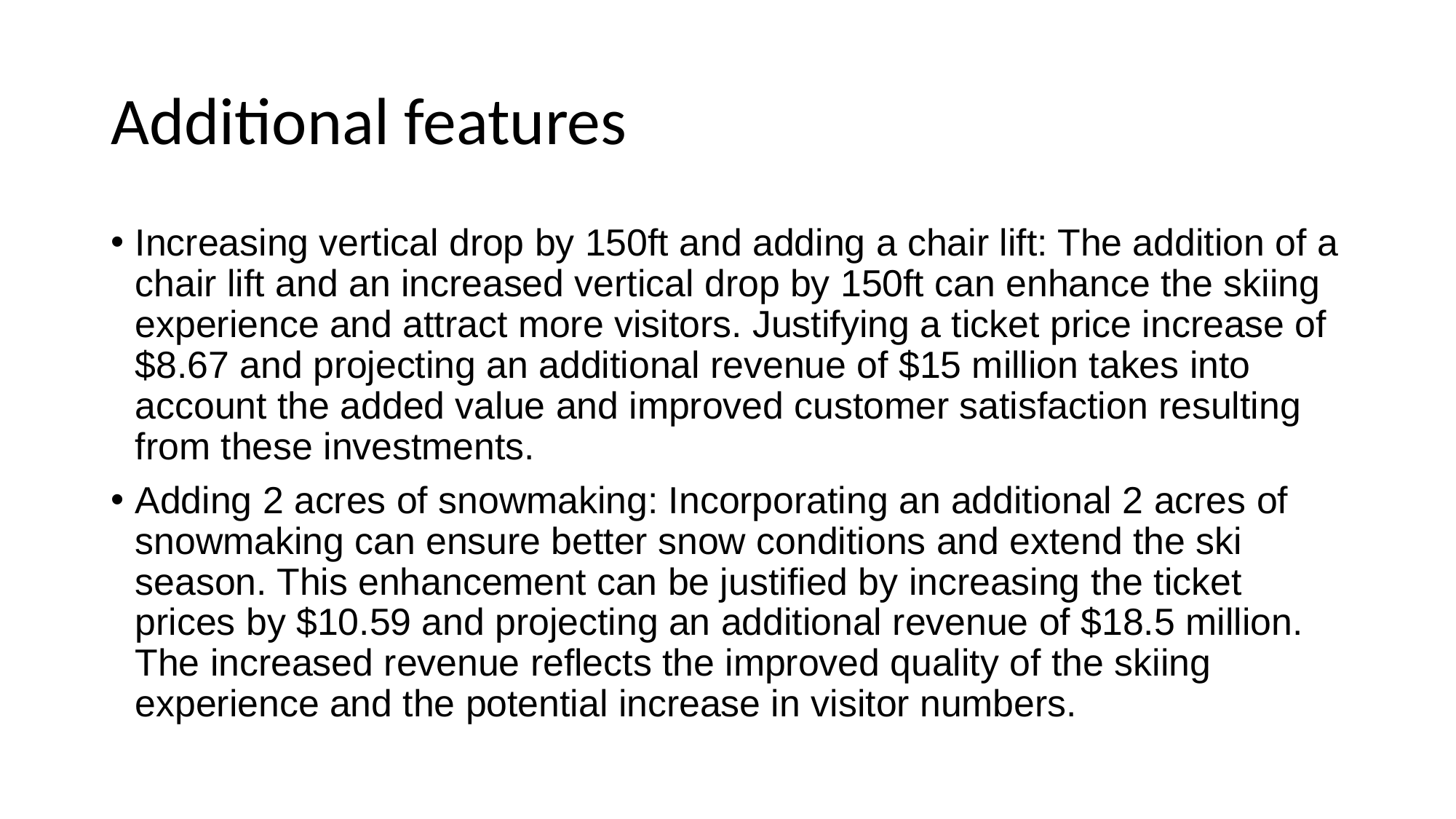

# Additional features
Increasing vertical drop by 150ft and adding a chair lift: The addition of a chair lift and an increased vertical drop by 150ft can enhance the skiing experience and attract more visitors. Justifying a ticket price increase of $8.67 and projecting an additional revenue of $15 million takes into account the added value and improved customer satisfaction resulting from these investments.
Adding 2 acres of snowmaking: Incorporating an additional 2 acres of snowmaking can ensure better snow conditions and extend the ski season. This enhancement can be justified by increasing the ticket prices by $10.59 and projecting an additional revenue of $18.5 million. The increased revenue reflects the improved quality of the skiing experience and the potential increase in visitor numbers.